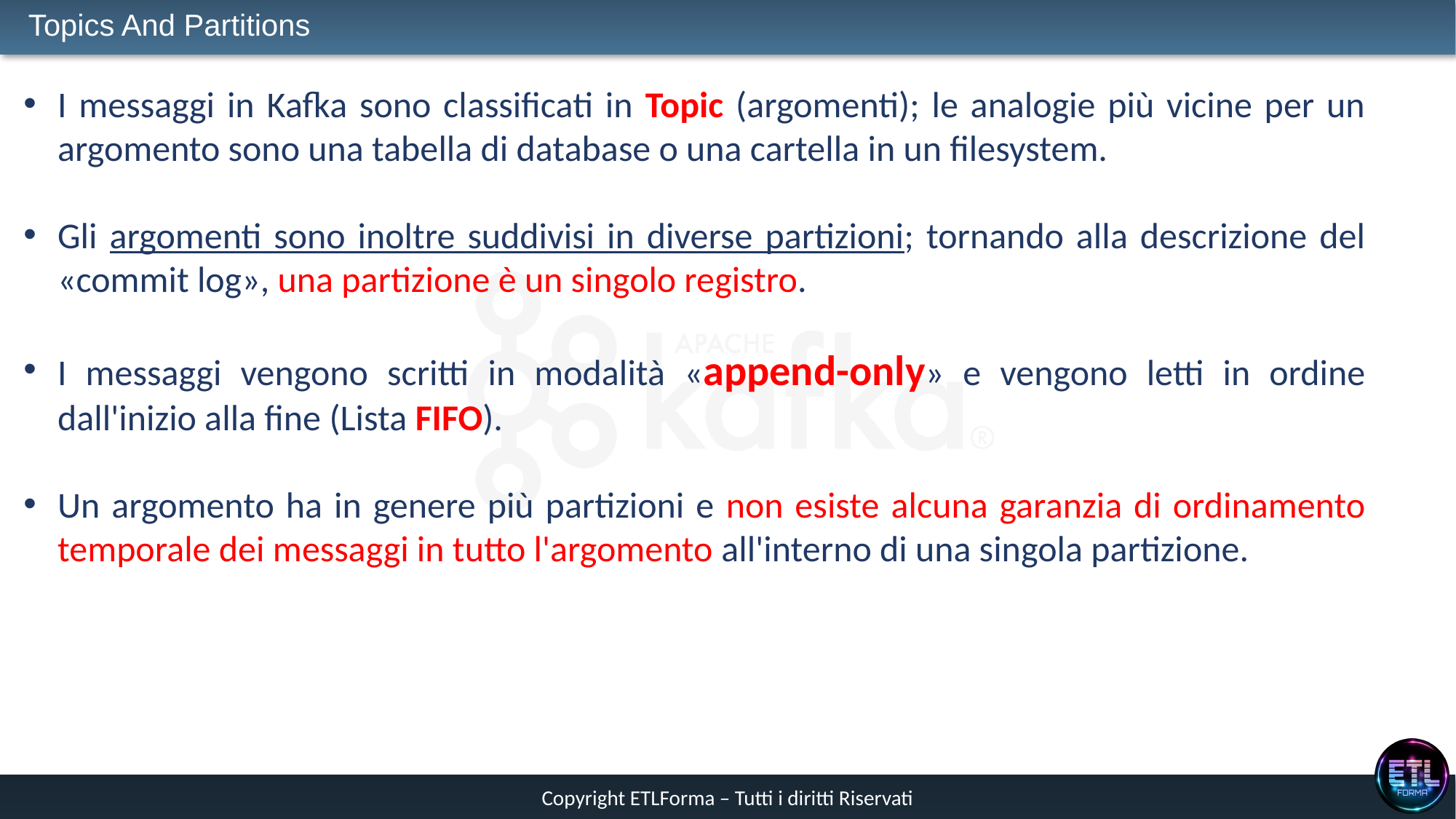

# Topics And Partitions
I messaggi in Kafka sono classificati in Topic (argomenti); le analogie più vicine per un argomento sono una tabella di database o una cartella in un filesystem.

Gli argomenti sono inoltre suddivisi in diverse partizioni; tornando alla descrizione del «commit log», una partizione è un singolo registro.

I messaggi vengono scritti in modalità «append-only» e vengono letti in ordine dall'inizio alla fine (Lista FIFO).

Un argomento ha in genere più partizioni e non esiste alcuna garanzia di ordinamento temporale dei messaggi in tutto l'argomento all'interno di una singola partizione.